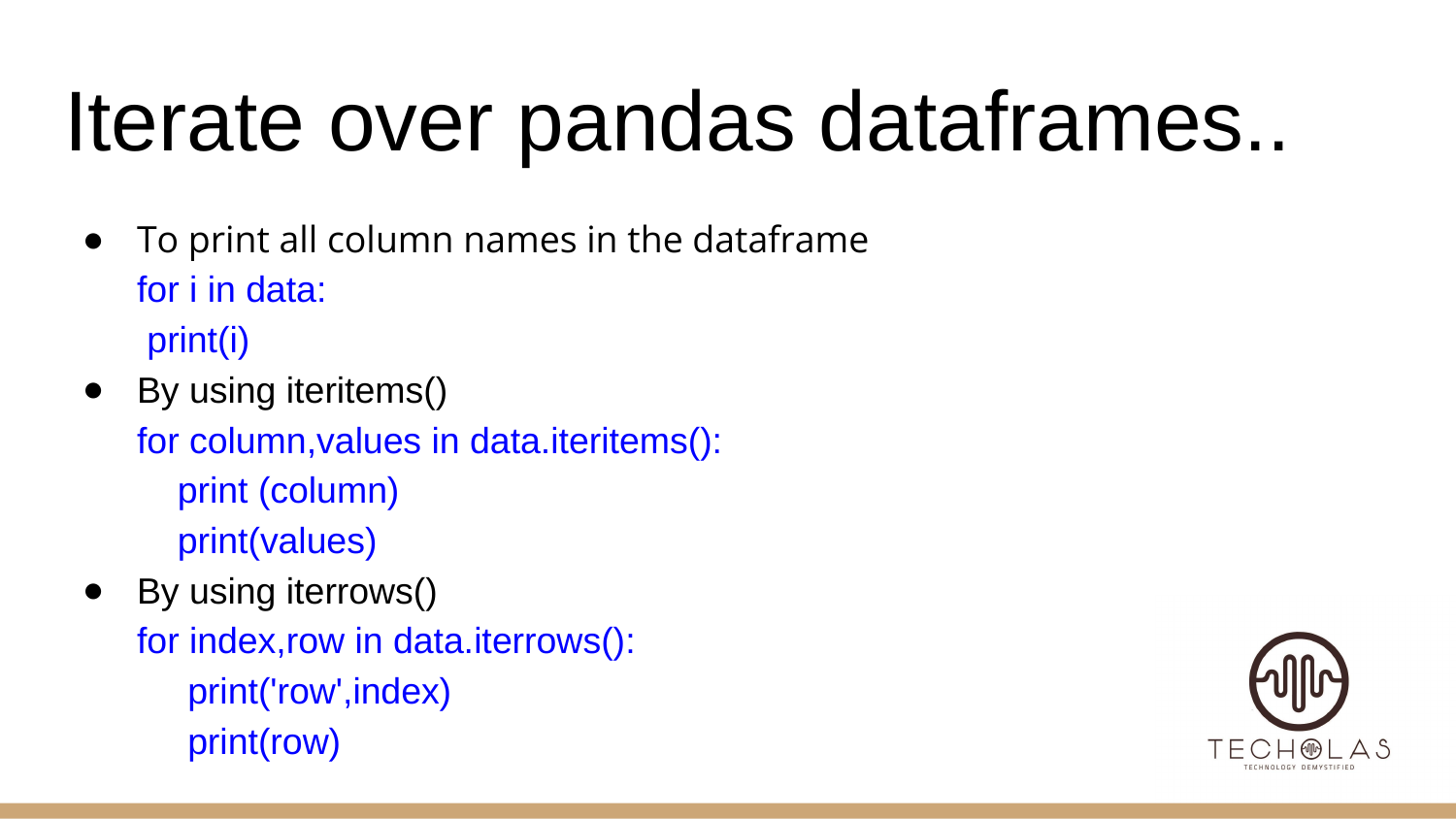

# Iterate over pandas dataframes..
To print all column names in the dataframe
for i in data:
 print(i)
By using iteritems()
for column,values in data.iteritems():
    print (column)
    print(values)
By using iterrows()
for index,row in data.iterrows():
     print('row',index)
     print(row)